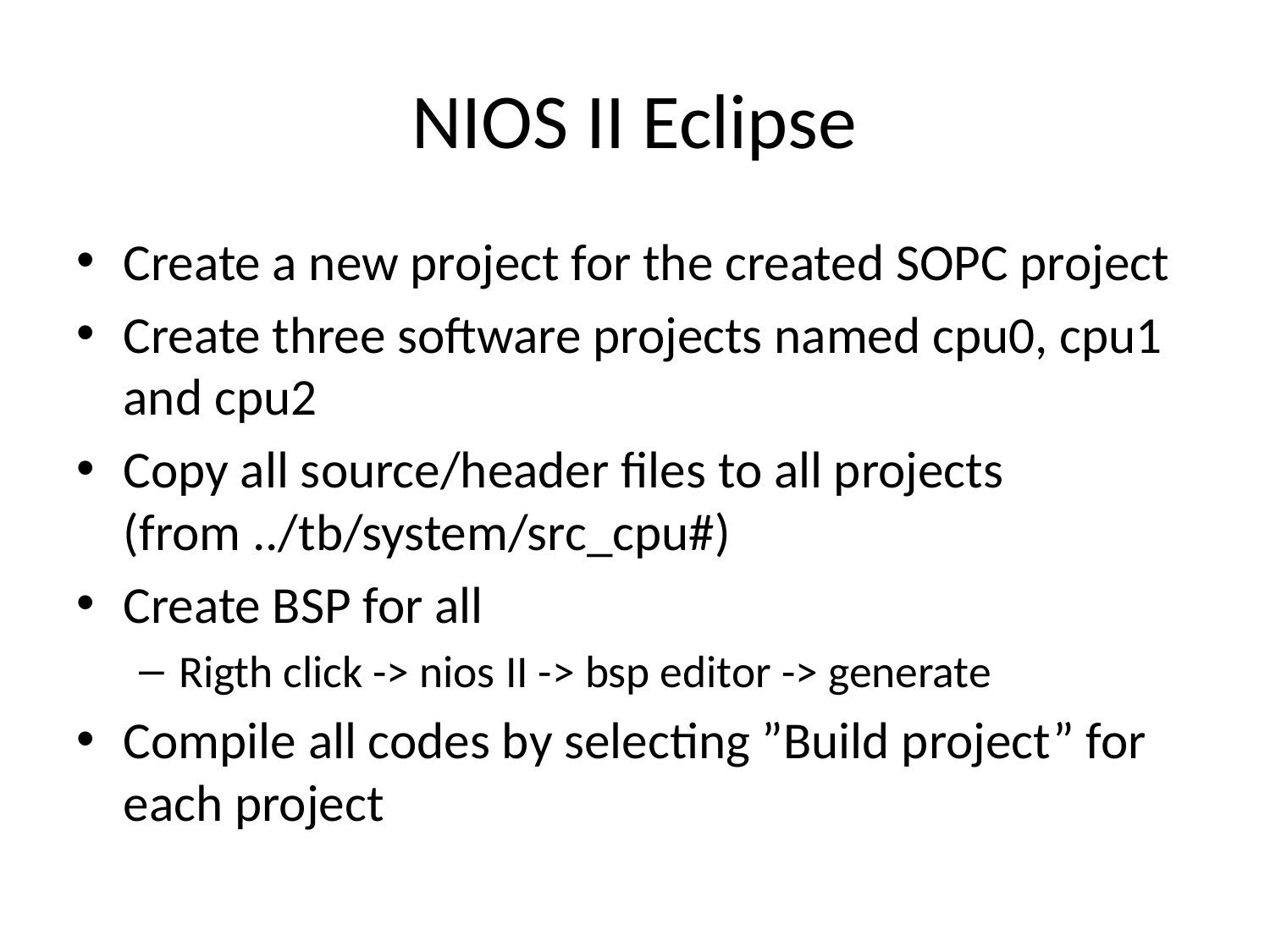

# NIOS II Eclipse
Create a new project for the created SOPC project
Create three software projects named cpu0, cpu1 and cpu2
Copy all source/header files to all projects (from ../tb/system/src_cpu#)
Create BSP for all
Rigth click -> nios II -> bsp editor -> generate
Compile all codes by selecting ”Build project” for each project